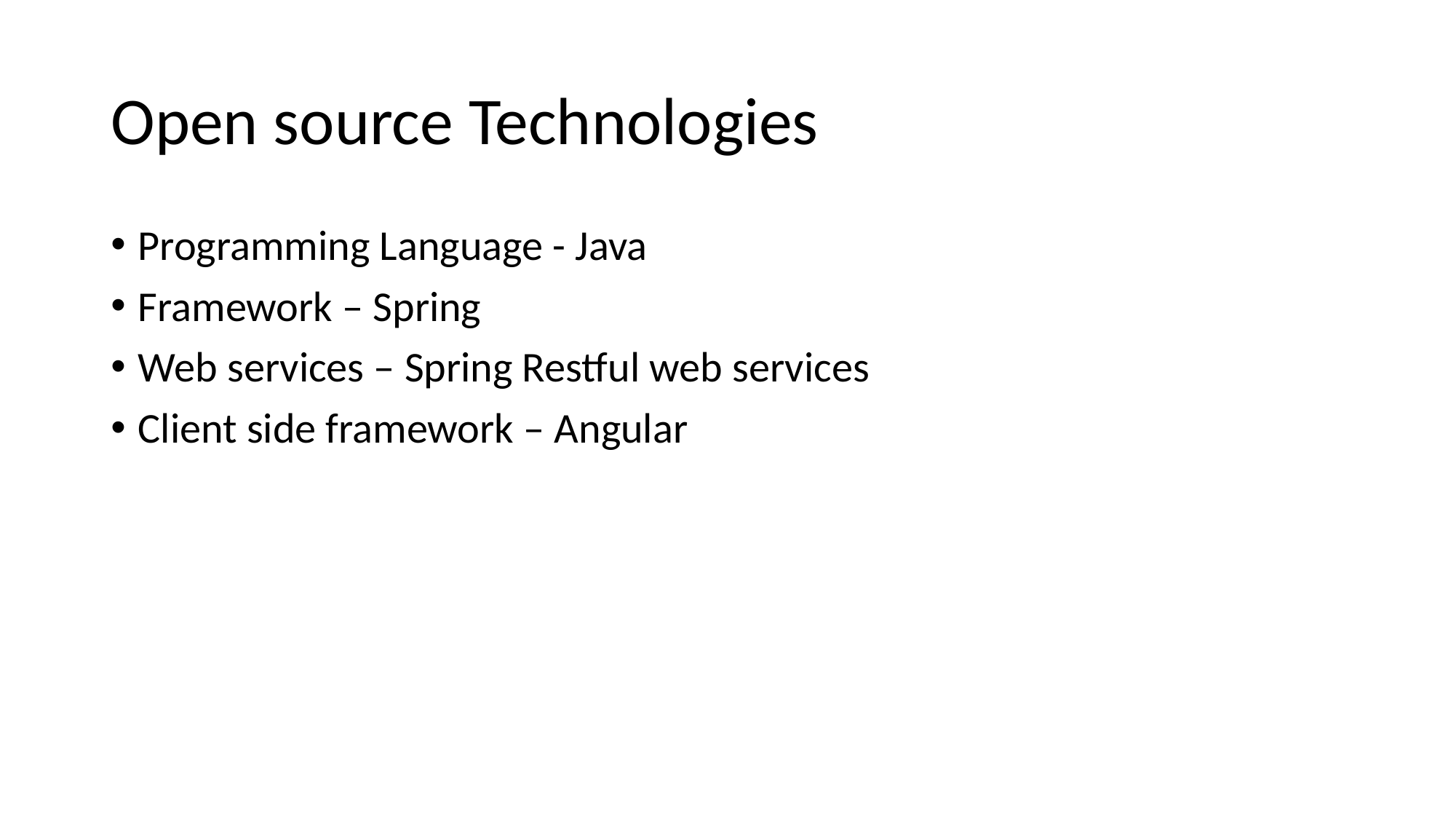

# Open source Technologies
Programming Language - Java
Framework – Spring
Web services – Spring Restful web services
Client side framework – Angular